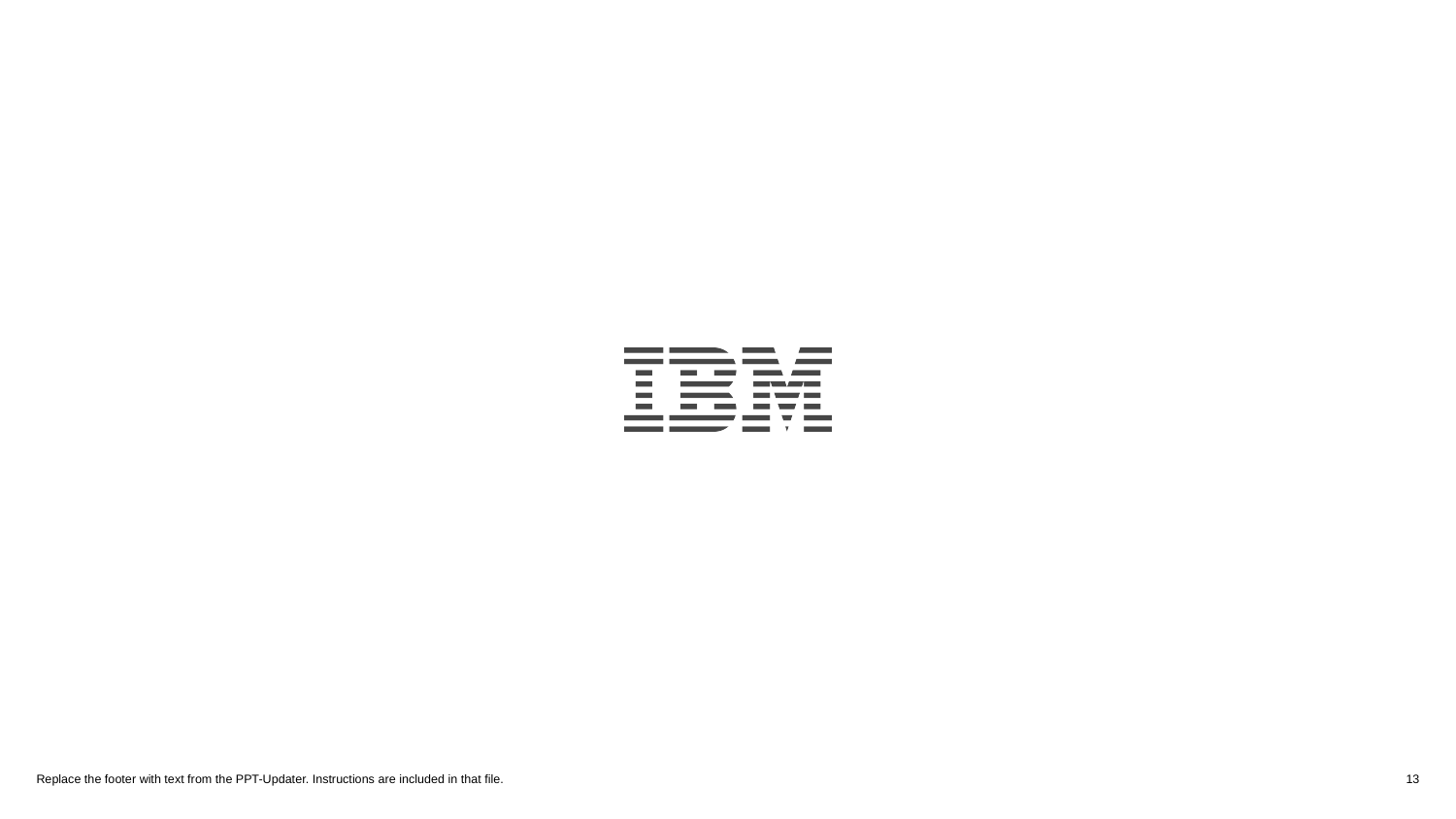

Replace the footer with text from the PPT-Updater. Instructions are included in that file.
13